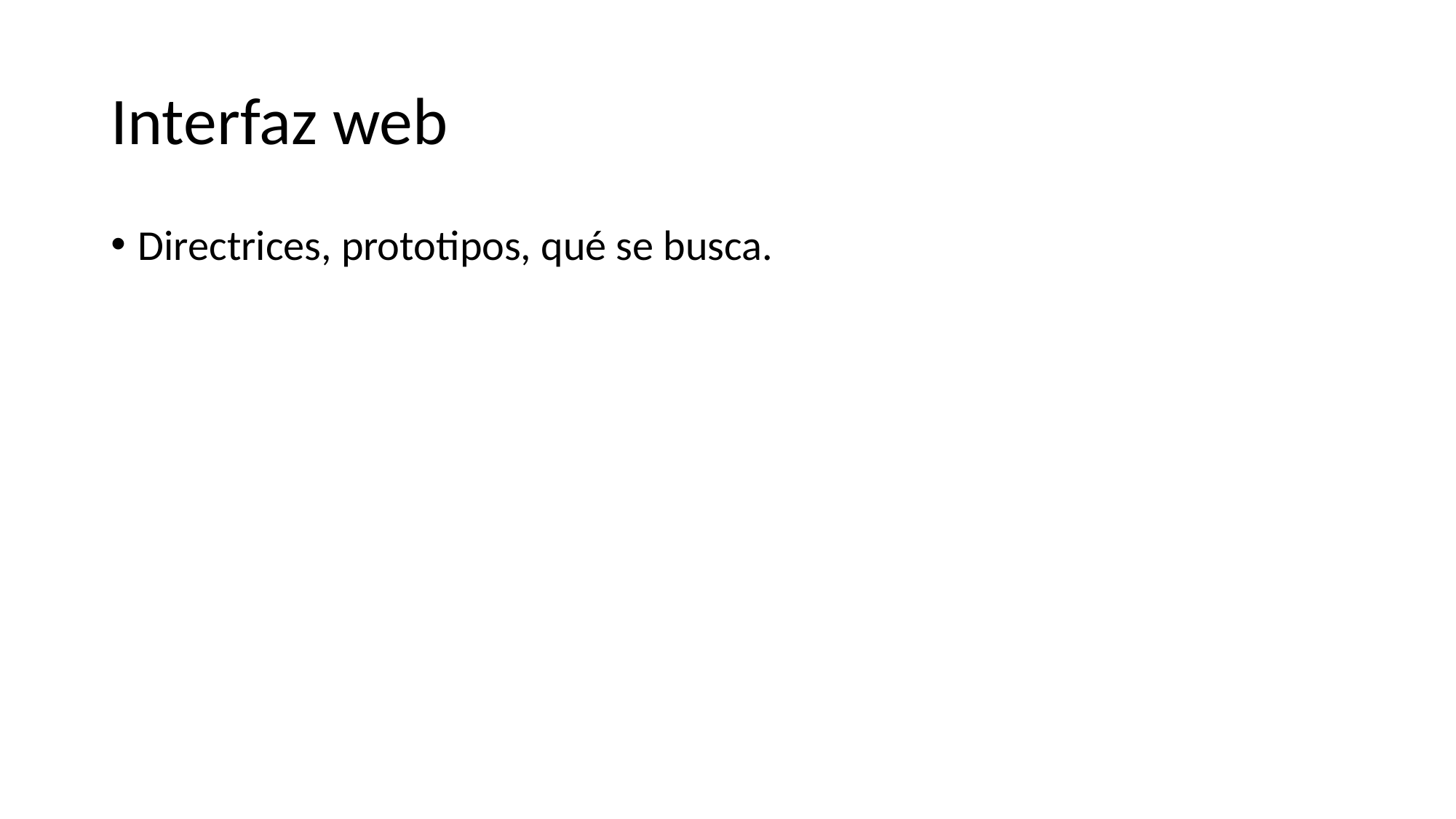

# Interfaz web
Directrices, prototipos, qué se busca.